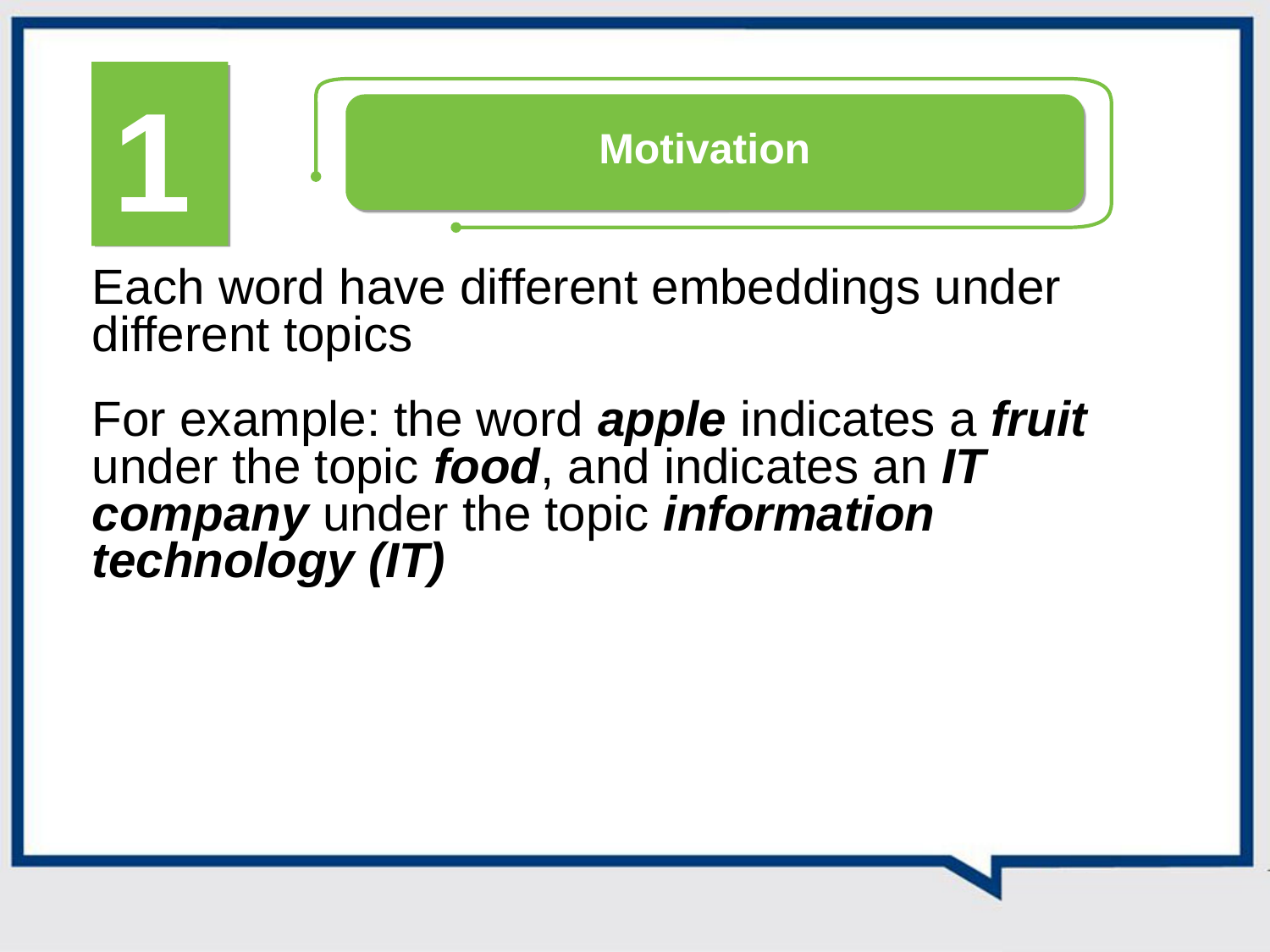

1

Motivation
Each word have different embeddings under different topics
For example: the word apple indicates a fruit under the topic food, and indicates an IT company under the topic information technology (IT)